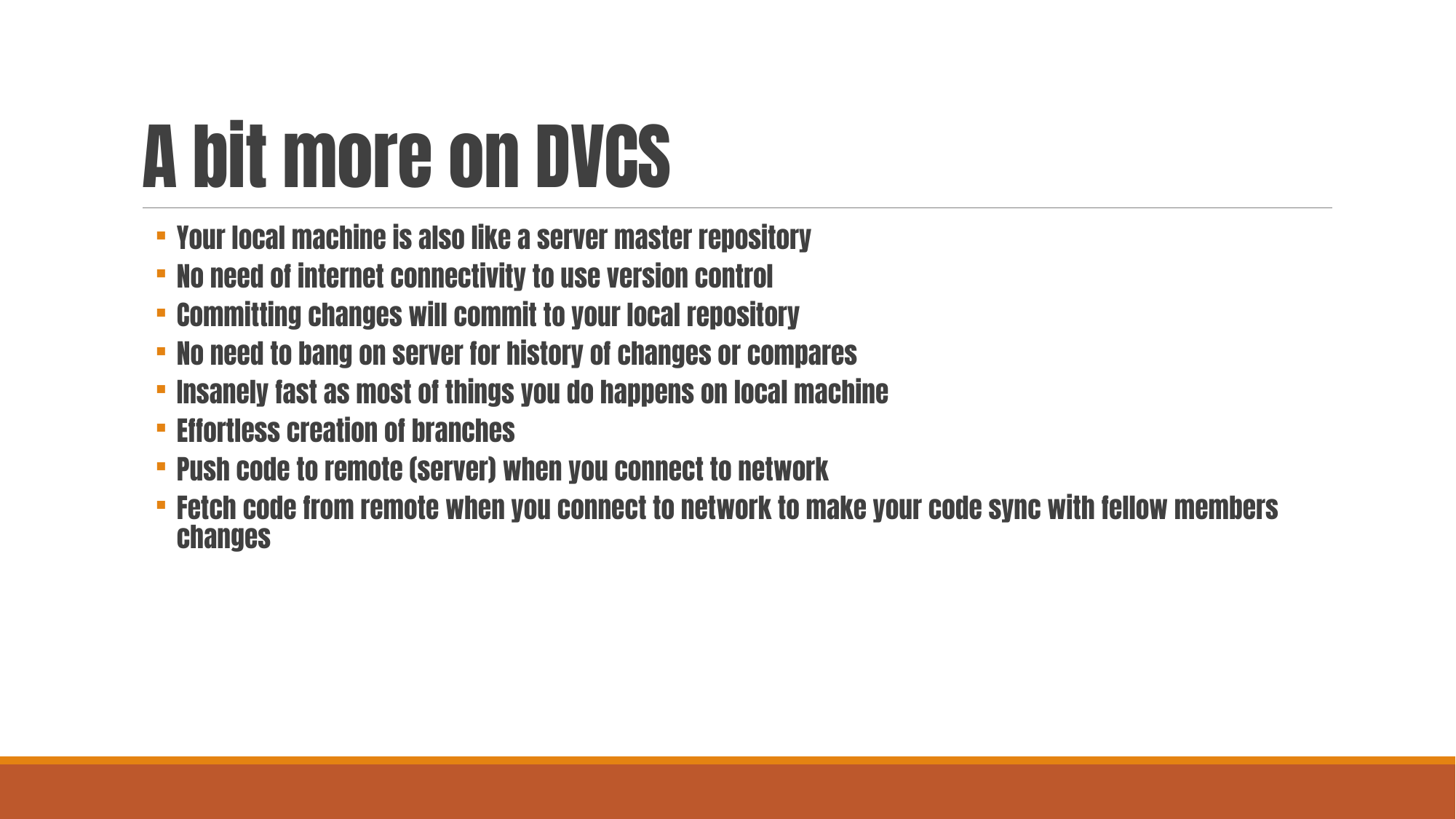

# A bit more on DVCS
Your local machine is also like a server master repository
No need of internet connectivity to use version control
Committing changes will commit to your local repository
No need to bang on server for history of changes or compares
Insanely fast as most of things you do happens on local machine
Effortless creation of branches
Push code to remote (server) when you connect to network
Fetch code from remote when you connect to network to make your code sync with fellow members changes